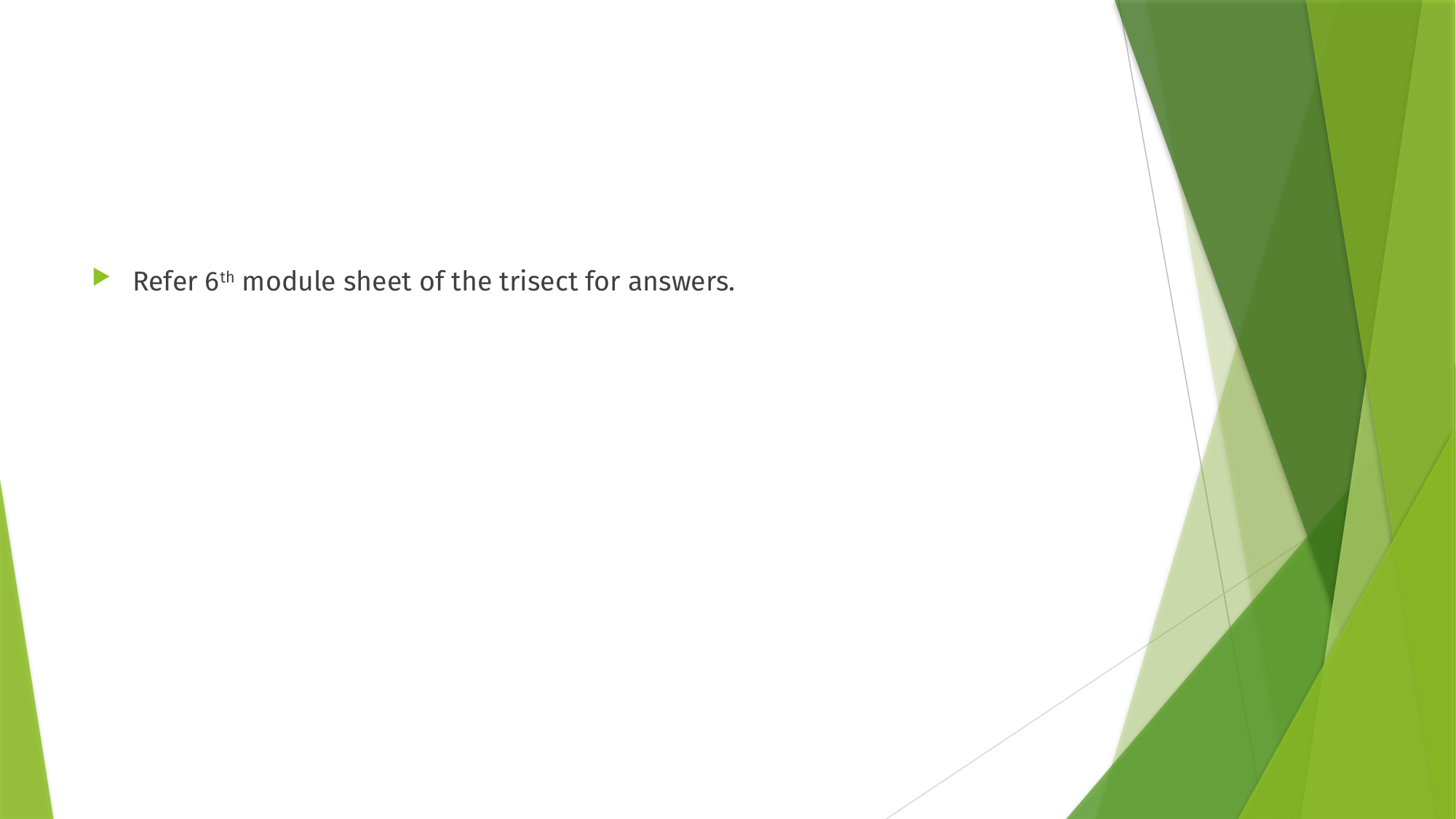

#
Refer 6th module sheet of the trisect for answers.